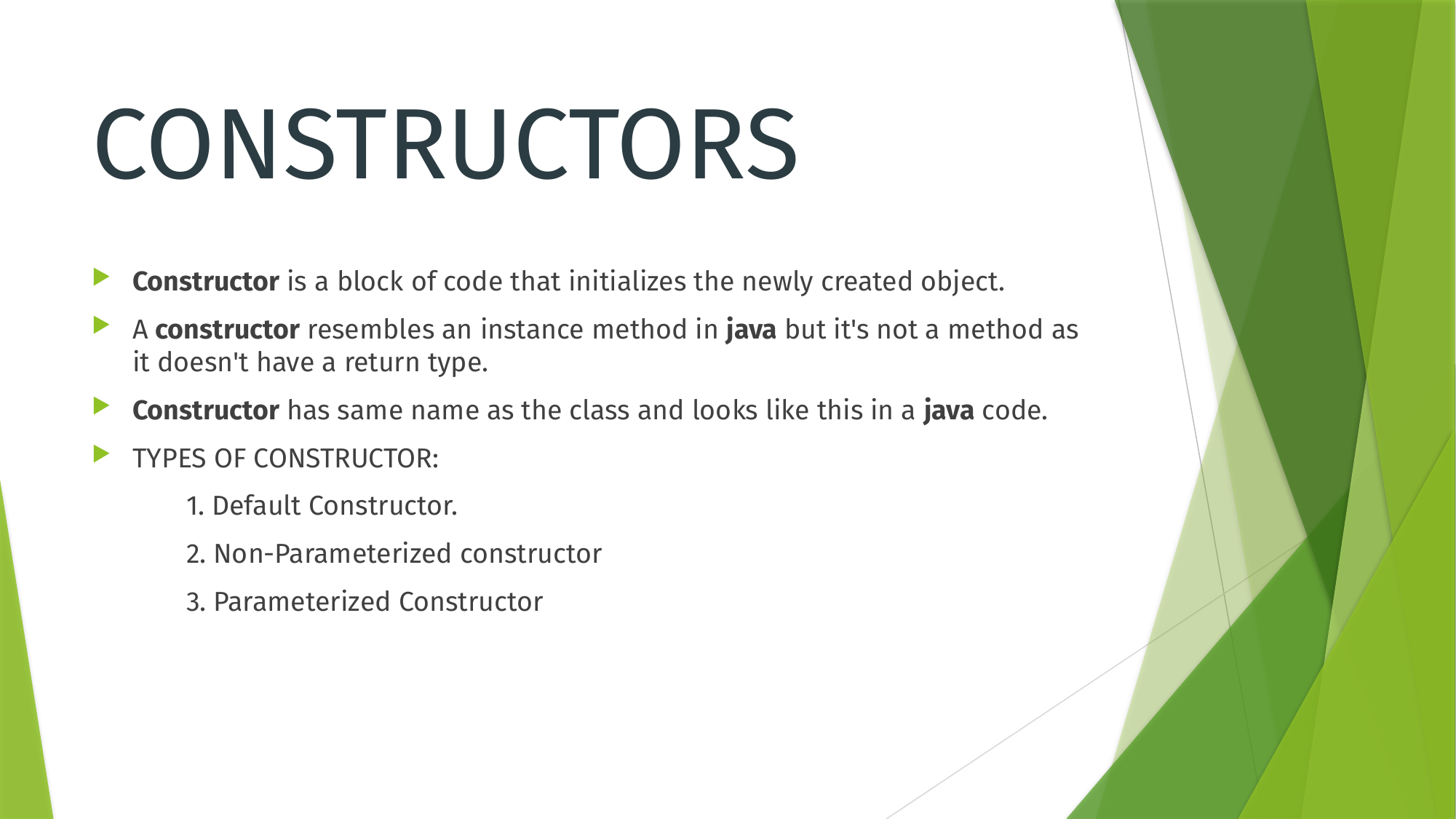

# CONSTRUCTORS
Constructor is a block of code that initializes the newly created object.
A constructor resembles an instance method in java but it's not a method as it doesn't have a return type.
Constructor has same name as the class and looks like this in a java code.
TYPES OF CONSTRUCTOR:
             1. Default Constructor.
             2. Non-Parameterized constructor
             3. Parameterized Constructor